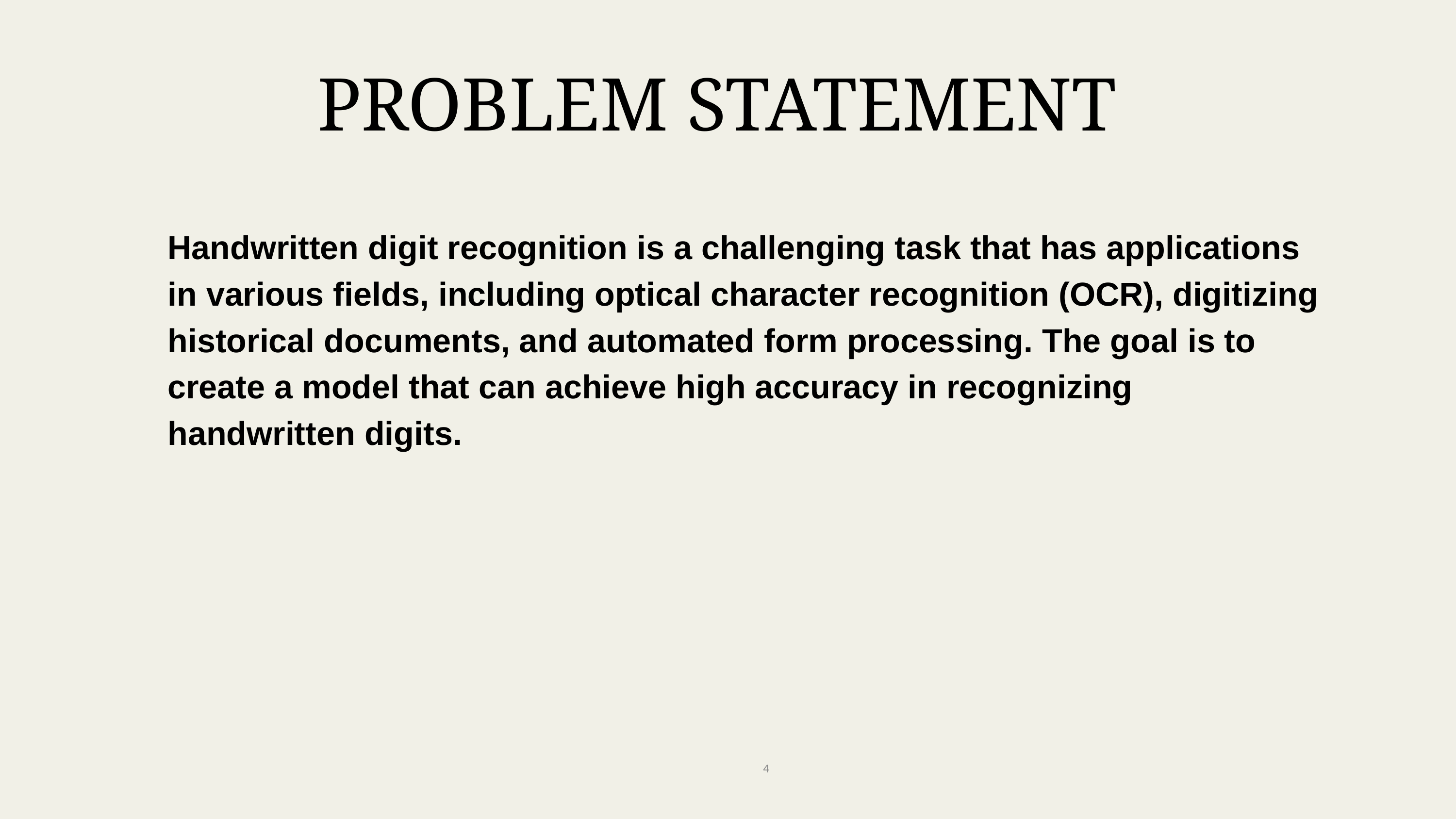

PROBLEM STATEMENT
Handwritten digit recognition is a challenging task that has applications in various fields, including optical character recognition (OCR), digitizing historical documents, and automated form processing. The goal is to create a model that can achieve high accuracy in recognizing handwritten digits.

4